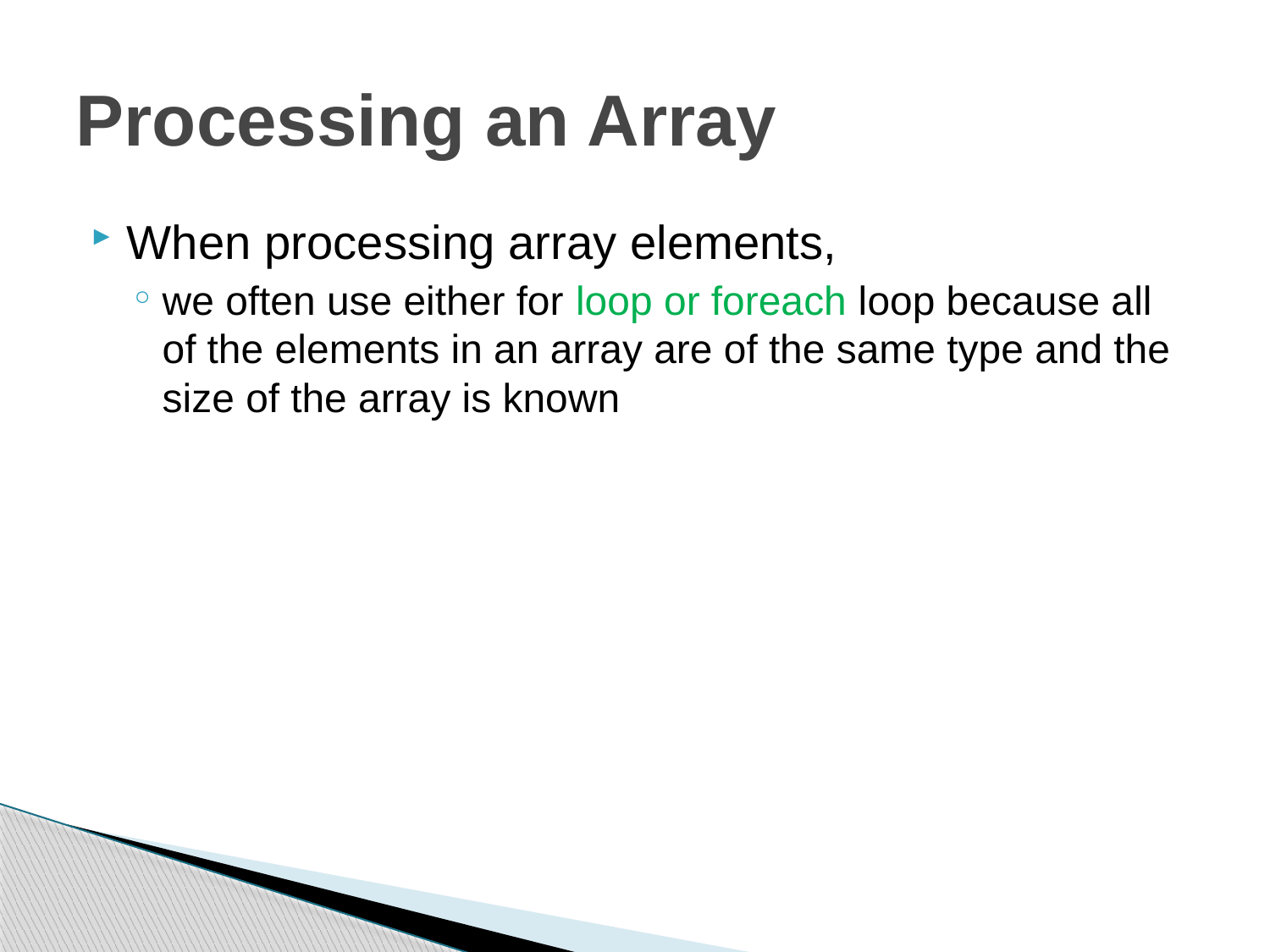

# Processing an Array
When processing array elements,
we often use either for loop or foreach loop because all of the elements in an array are of the same type and the size of the array is known